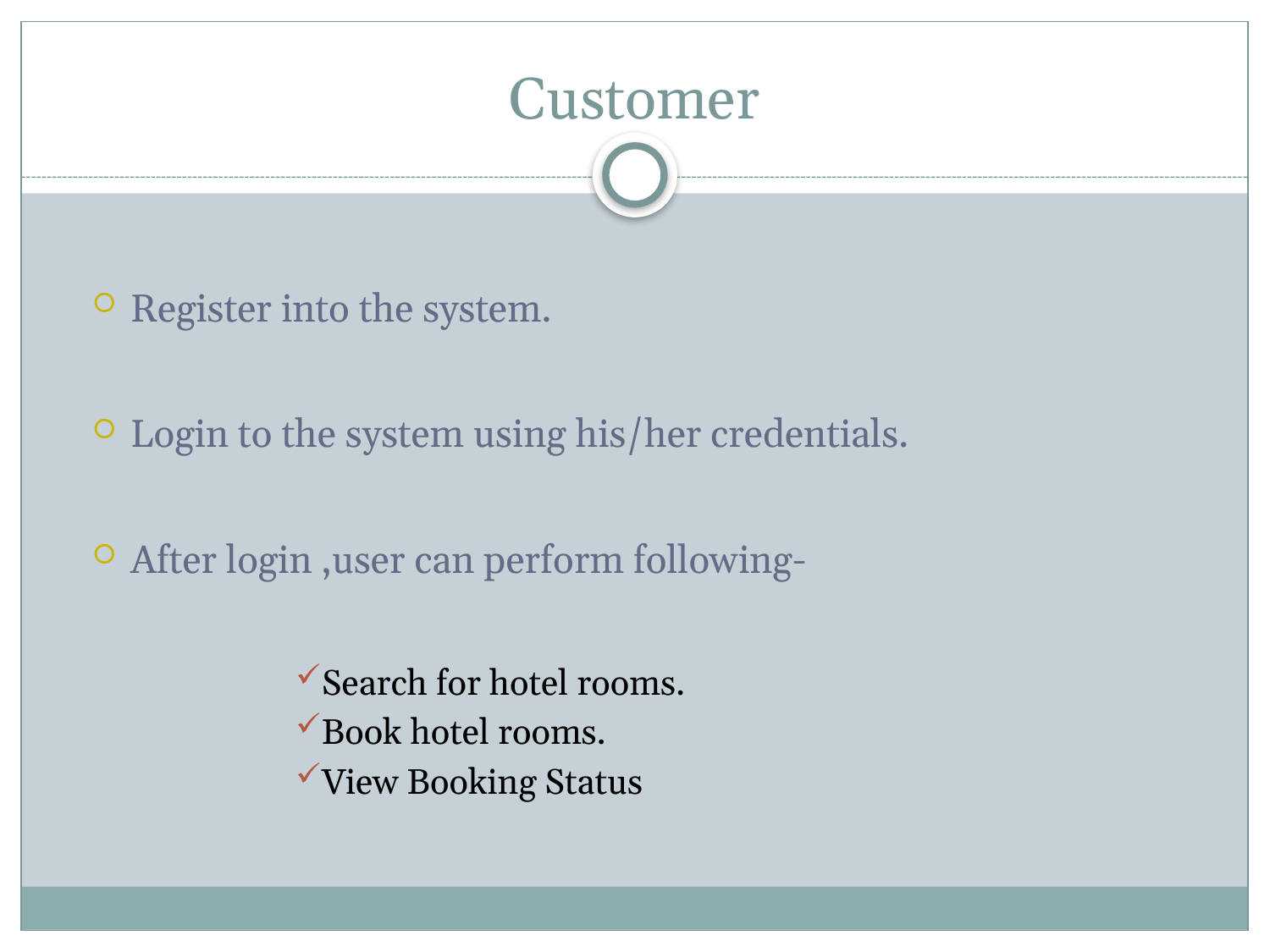

# Customer

Register into the system.

Login to the system using his/her credentials.

After login ,user can perform following-

Search for hotel rooms.
Book hotel rooms.
View Booking Status